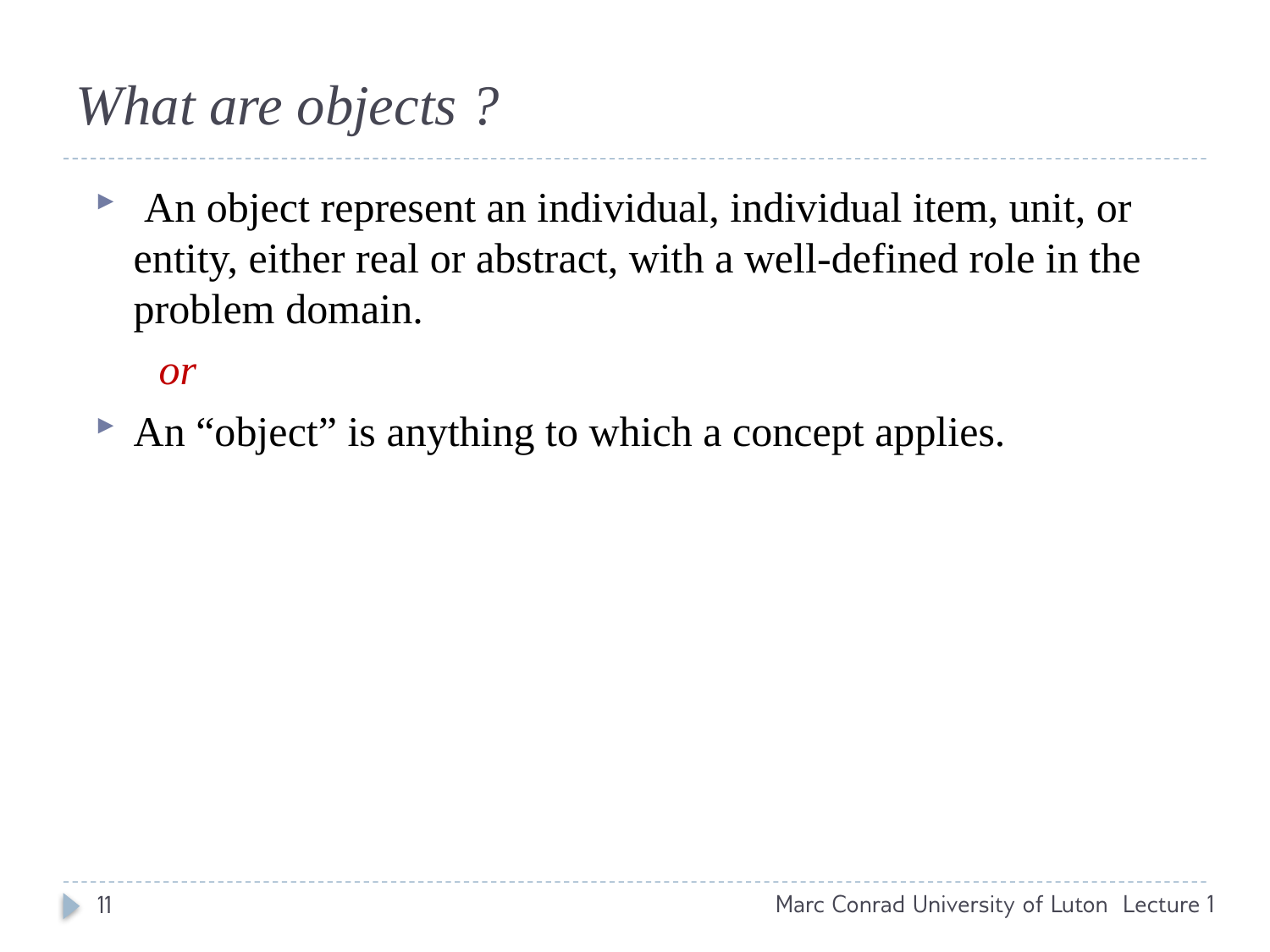

#
What are objects ?
 An object represent an individual, individual item, unit, or entity, either real or abstract, with a well-defined role in the problem domain.
      or
An “object” is anything to which a concept applies.

Marc Conrad University of Luton  Lecture 1
11